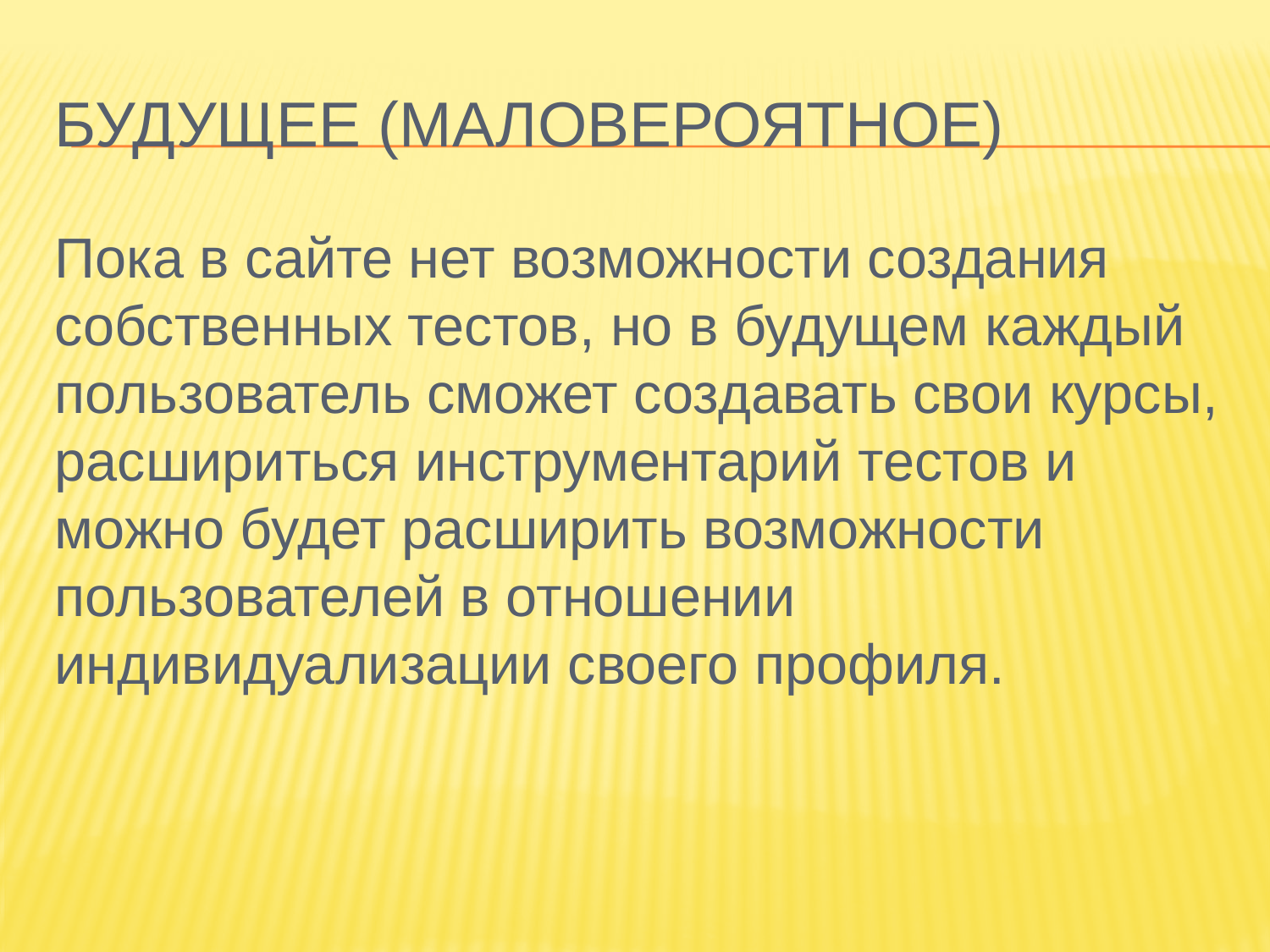

# Будущее (маловероятное)
Пока в сайте нет возможности создания собственных тестов, но в будущем каждый пользователь сможет создавать свои курсы, расшириться инструментарий тестов и можно будет расширить возможности пользователей в отношении индивидуализации своего профиля.